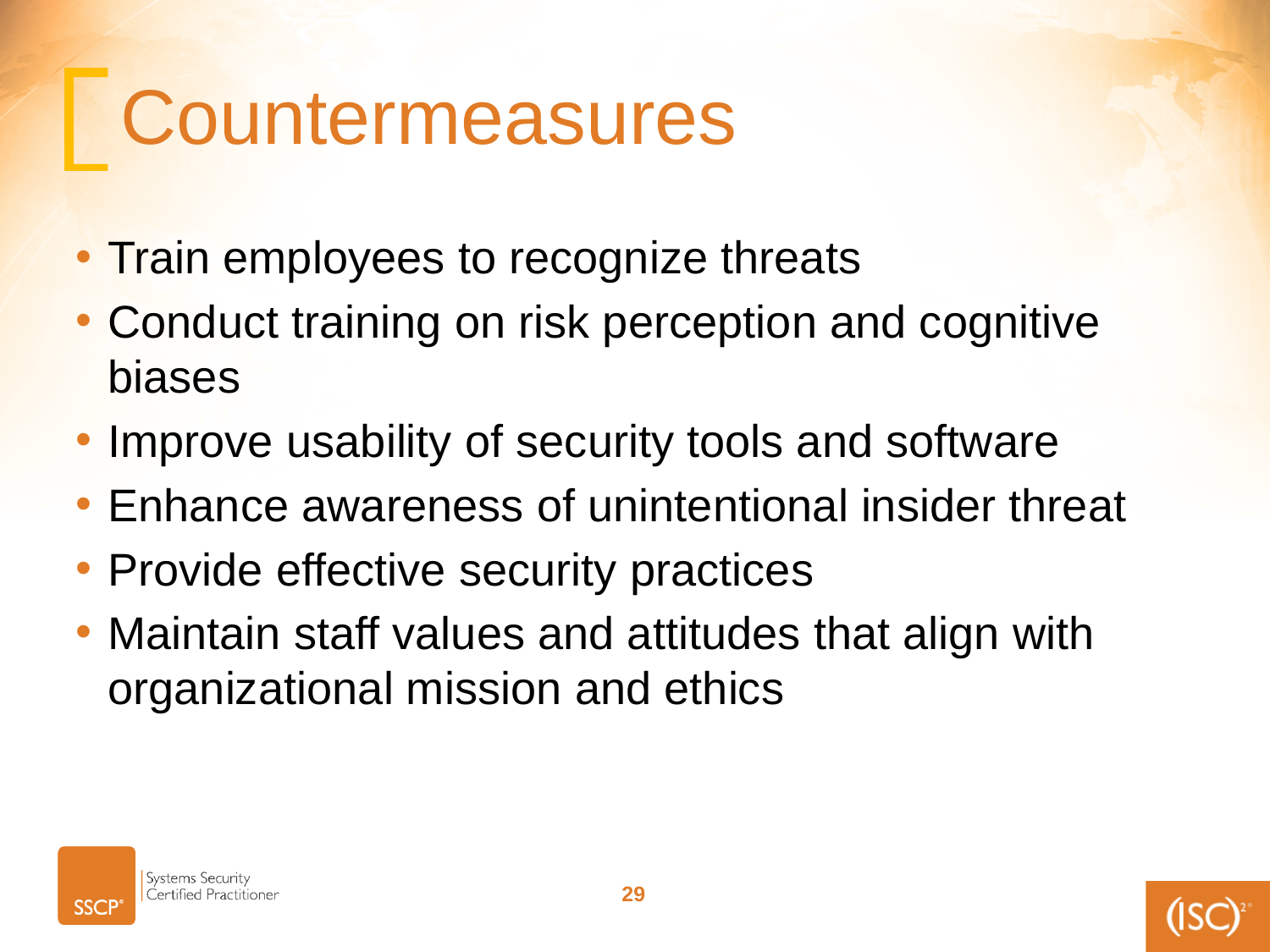

# Countermeasures
Train employees to recognize threats
Conduct training on risk perception and cognitive biases
Improve usability of security tools and software
Enhance awareness of unintentional insider threat
Provide effective security practices
Maintain staff values and attitudes that align with organizational mission and ethics